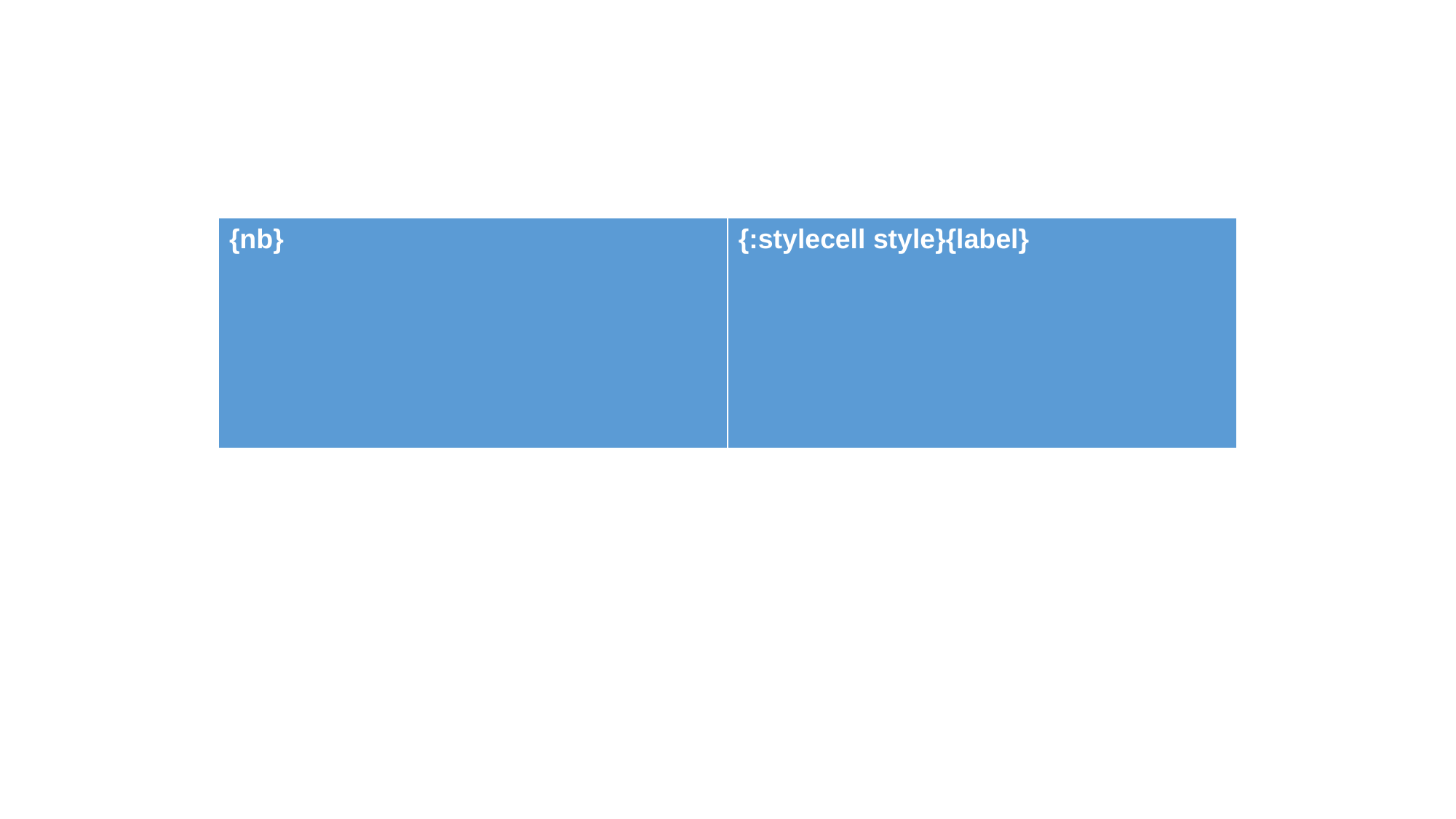

| {nb} | {:stylecell style}{label} |
| --- | --- |